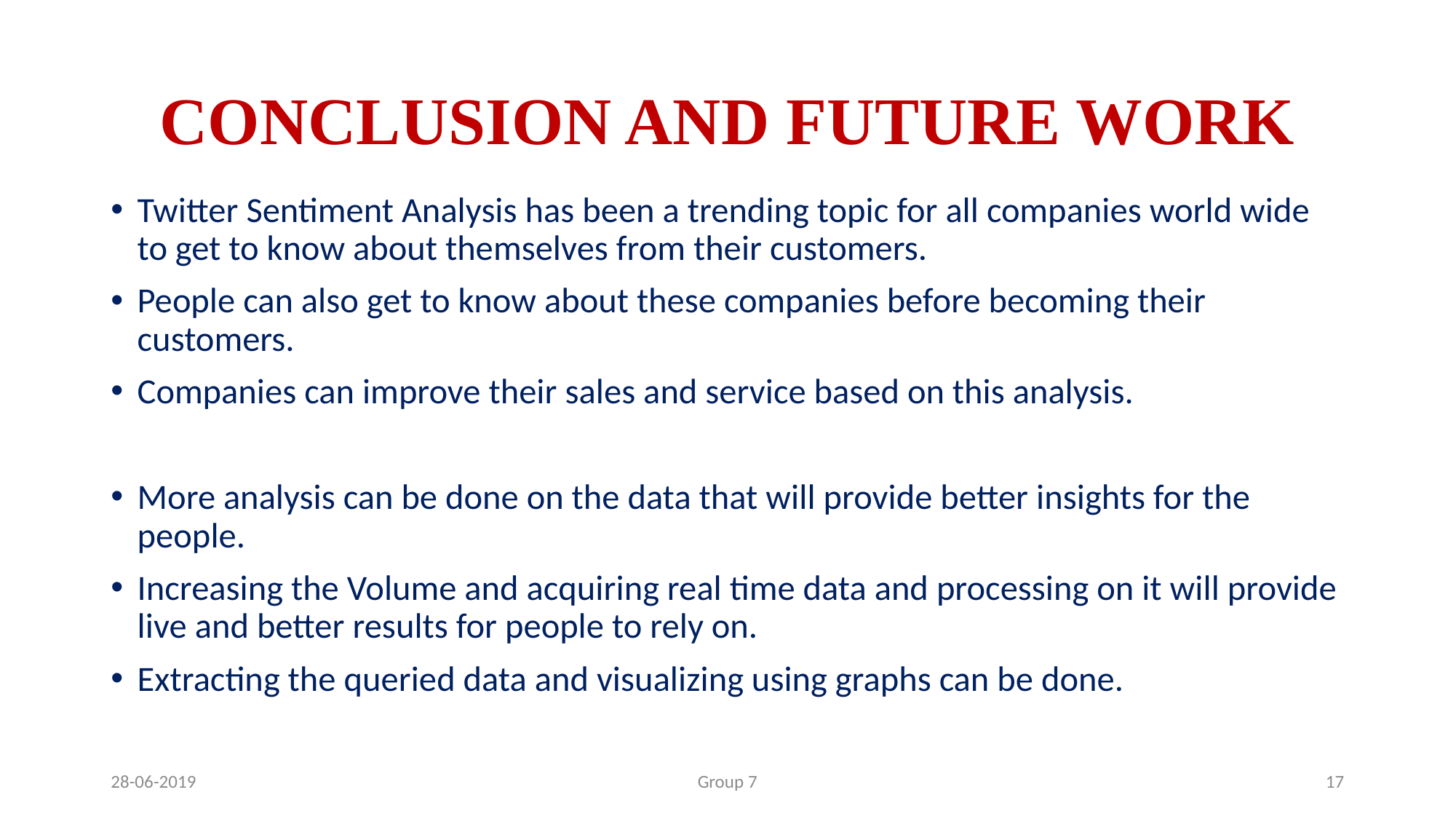

# CONCLUSION AND FUTURE WORK
Twitter Sentiment Analysis has been a trending topic for all companies world wide to get to know about themselves from their customers.
People can also get to know about these companies before becoming their customers.
Companies can improve their sales and service based on this analysis.

More analysis can be done on the data that will provide better insights for the people.
Increasing the Volume and acquiring real time data and processing on it will provide live and better results for people to rely on.
Extracting the queried data and visualizing using graphs can be done.
28-06-2019
Group 7
17